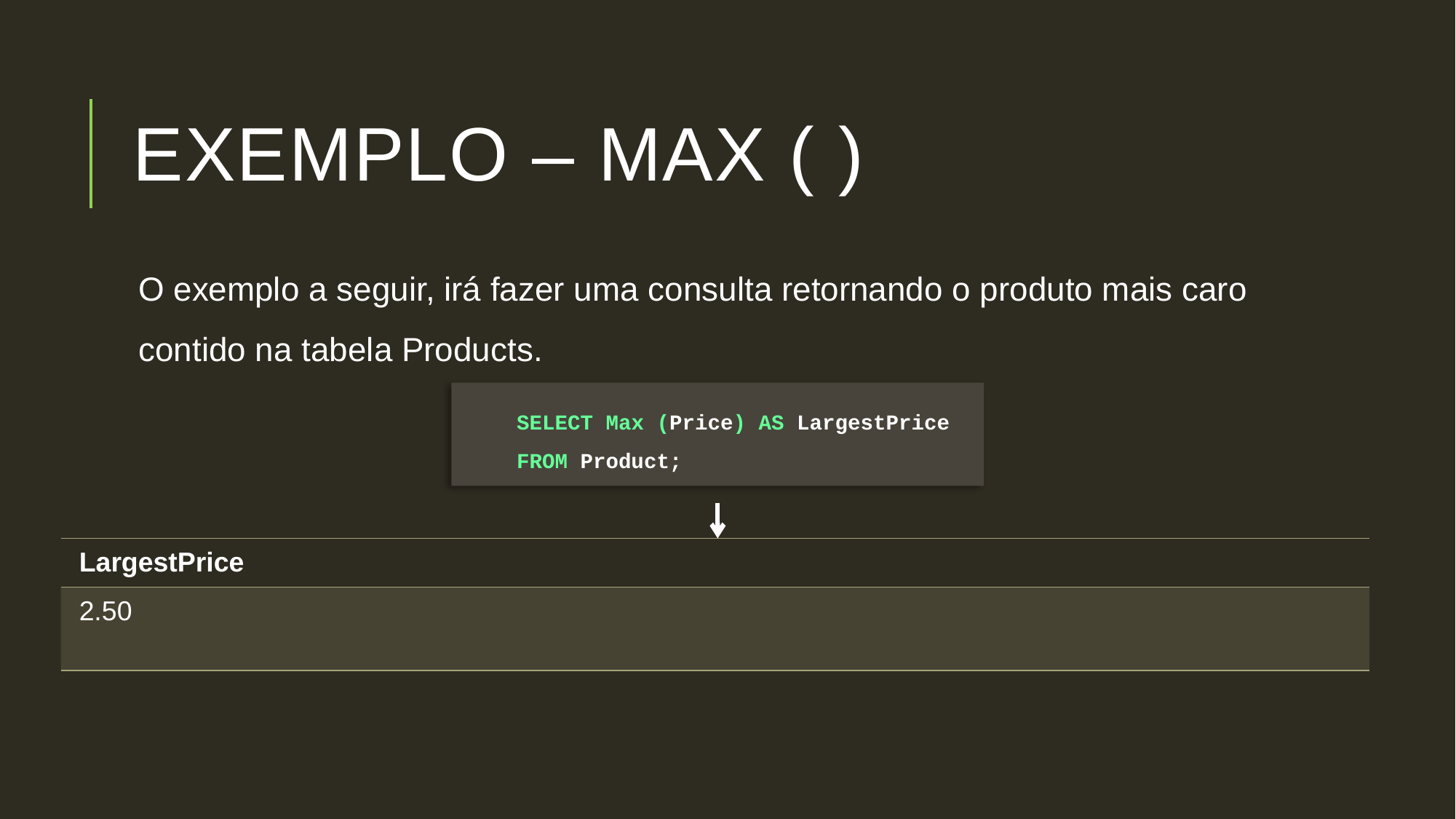

# Exemplo – MAX ( )
O exemplo a seguir, irá fazer uma consulta retornando o produto mais caro contido na tabela Products.
SELECT Max (Price) AS LargestPrice FROM Product;
| LargestPrice |
| --- |
| 2.50 |